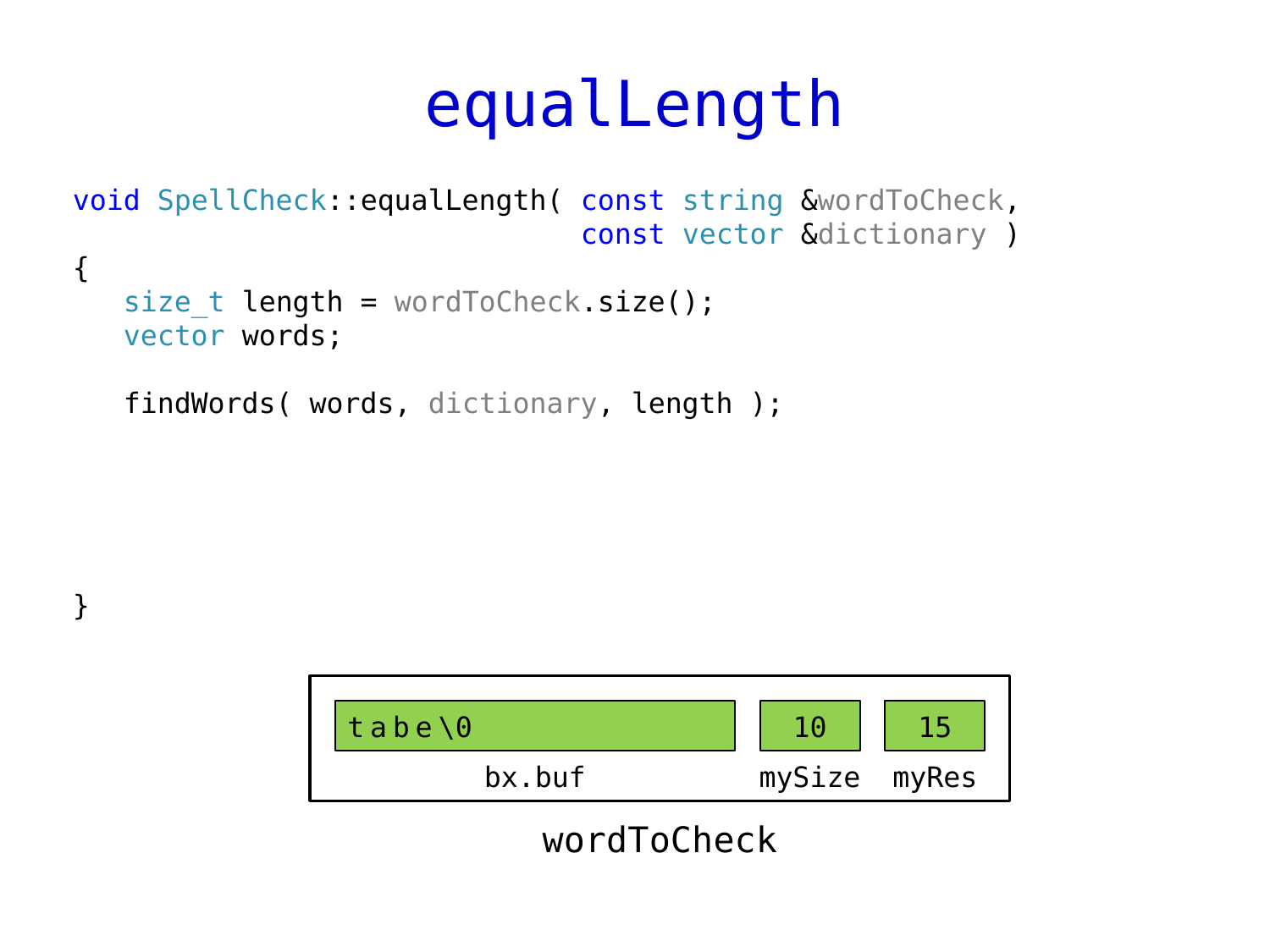

# equalLength
void SpellCheck::equalLength( const string &wordToCheck,
                              const vector &dictionary )
{
   size_t length = wordToCheck.size();
   vector words;

   findWords( words, dictionary, length );

}

tabe\0
10
15
bx.buf
mySize
myRes
wordToCheck